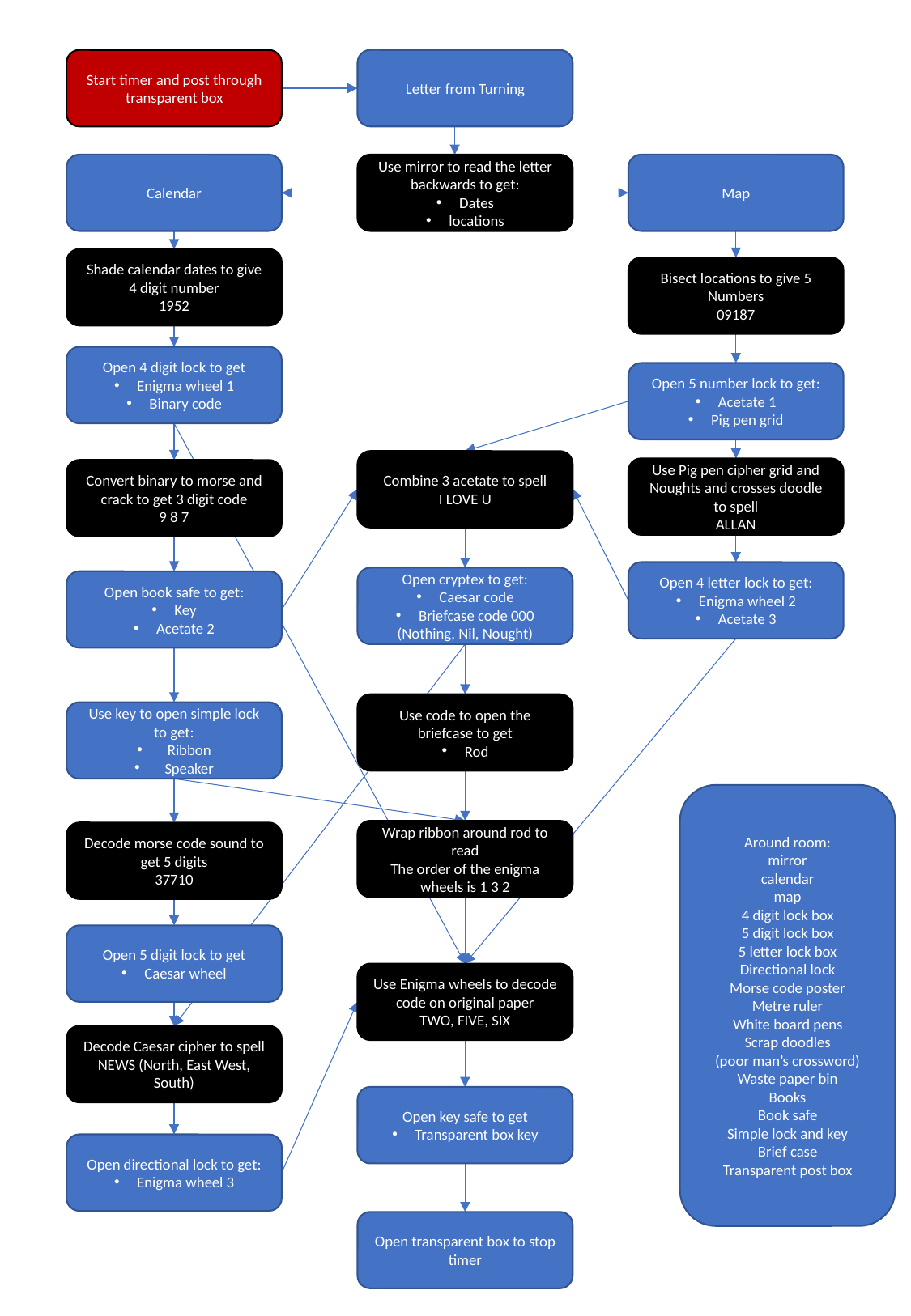

Start timer and post through transparent box
Letter from Turning
Calendar
Use mirror to read the letter backwards to get:
Dates
locations
Map
Shade calendar dates to give 4 digit number
1952
Bisect locations to give 5 Numbers
09187
Open 4 digit lock to get
Enigma wheel 1
Binary code
Open 5 number lock to get:
Acetate 1
Pig pen grid
Combine 3 acetate to spell
I LOVE U
Use Pig pen cipher grid and Noughts and crosses doodle to spell
ALLAN
Convert binary to morse and crack to get 3 digit code
9 8 7
Open 4 letter lock to get:
Enigma wheel 2
Acetate 3
Open cryptex to get:
Caesar code
Briefcase code 000
(Nothing, Nil, Nought)
Open book safe to get:
Key
Acetate 2
Use code to open the briefcase to get
Rod
Use key to open simple lock to get:
Ribbon
Speaker
Around room:
mirror
calendar
map
4 digit lock box
5 digit lock box
5 letter lock box
Directional lock
Morse code poster
Metre ruler
White board pens
Scrap doodles
(poor man’s crossword)
Waste paper bin
Books
Book safe
Simple lock and key
Brief case
Transparent post box
Wrap ribbon around rod to read
The order of the enigma wheels is 1 3 2
Decode morse code sound to get 5 digits
37710
Open 5 digit lock to get
Caesar wheel
Use Enigma wheels to decode code on original paper
TWO, FIVE, SIX
Decode Caesar cipher to spell
NEWS (North, East West, South)
Open key safe to get
Transparent box key
Open directional lock to get:
Enigma wheel 3
Open transparent box to stop timer
Use Roman numeral table and LIV to generate 54